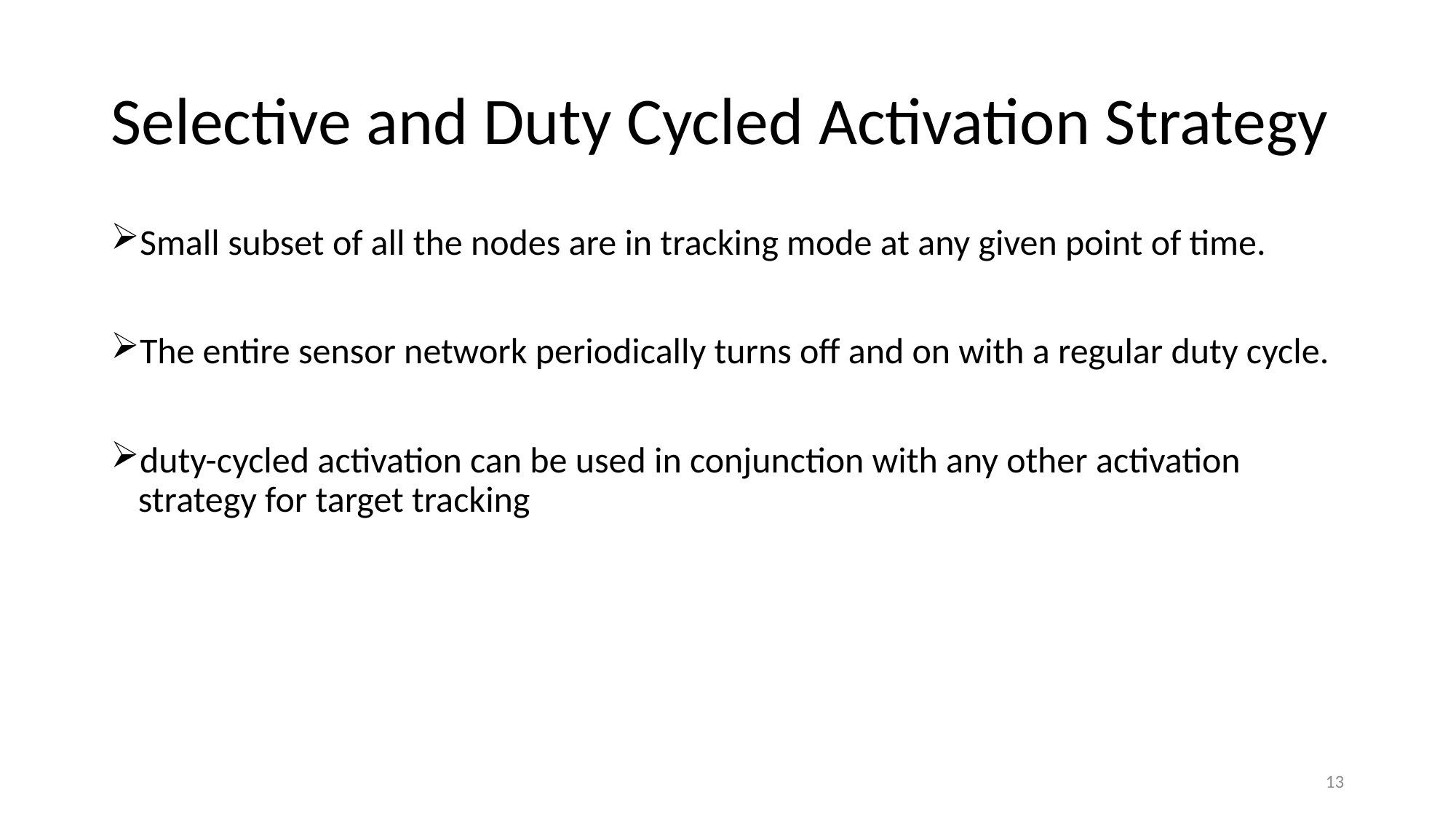

# Selective and Duty Cycled Activation Strategy
Small subset of all the nodes are in tracking mode at any given point of time.

The entire sensor network periodically turns off and on with a regular duty cycle.

duty-cycled activation can be used in conjunction with any other activation strategy for target tracking
13